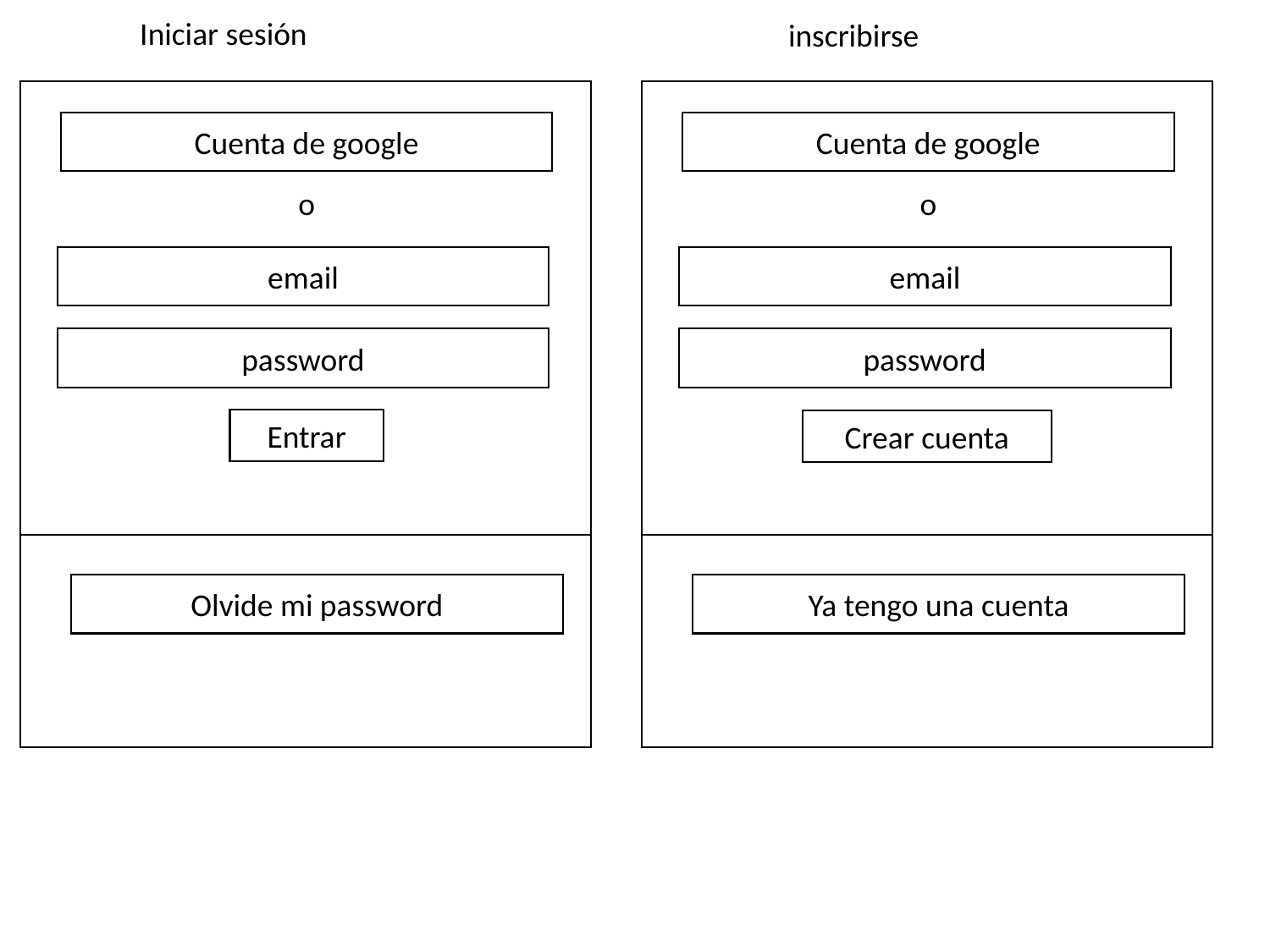

Iniciar sesión
inscribirse

Cuenta de google
Cuenta de google
o
o
email
email
password
password
Entrar
Crear cuenta

Olvide mi password
Ya tengo una cuenta